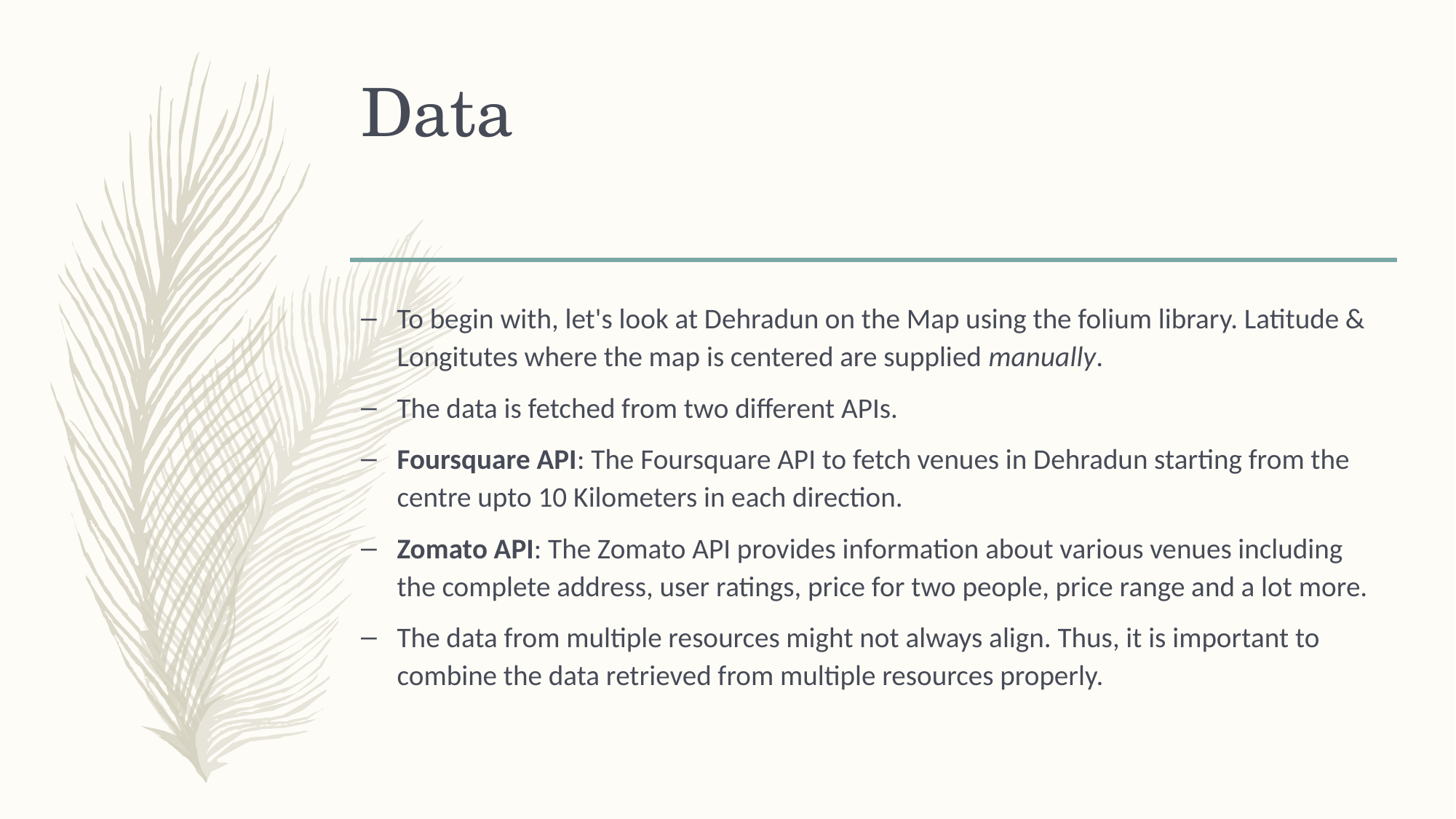

# Data
To begin with, let's look at Dehradun on the Map using the folium library. Latitude & Longitutes where the map is centered are supplied manually.
The data is fetched from two different APIs.
Foursquare API: The Foursquare API to fetch venues in Dehradun starting from the centre upto 10 Kilometers in each direction.
Zomato API: The Zomato API provides information about various venues including the complete address, user ratings, price for two people, price range and a lot more.
The data from multiple resources might not always align. Thus, it is important to combine the data retrieved from multiple resources properly.